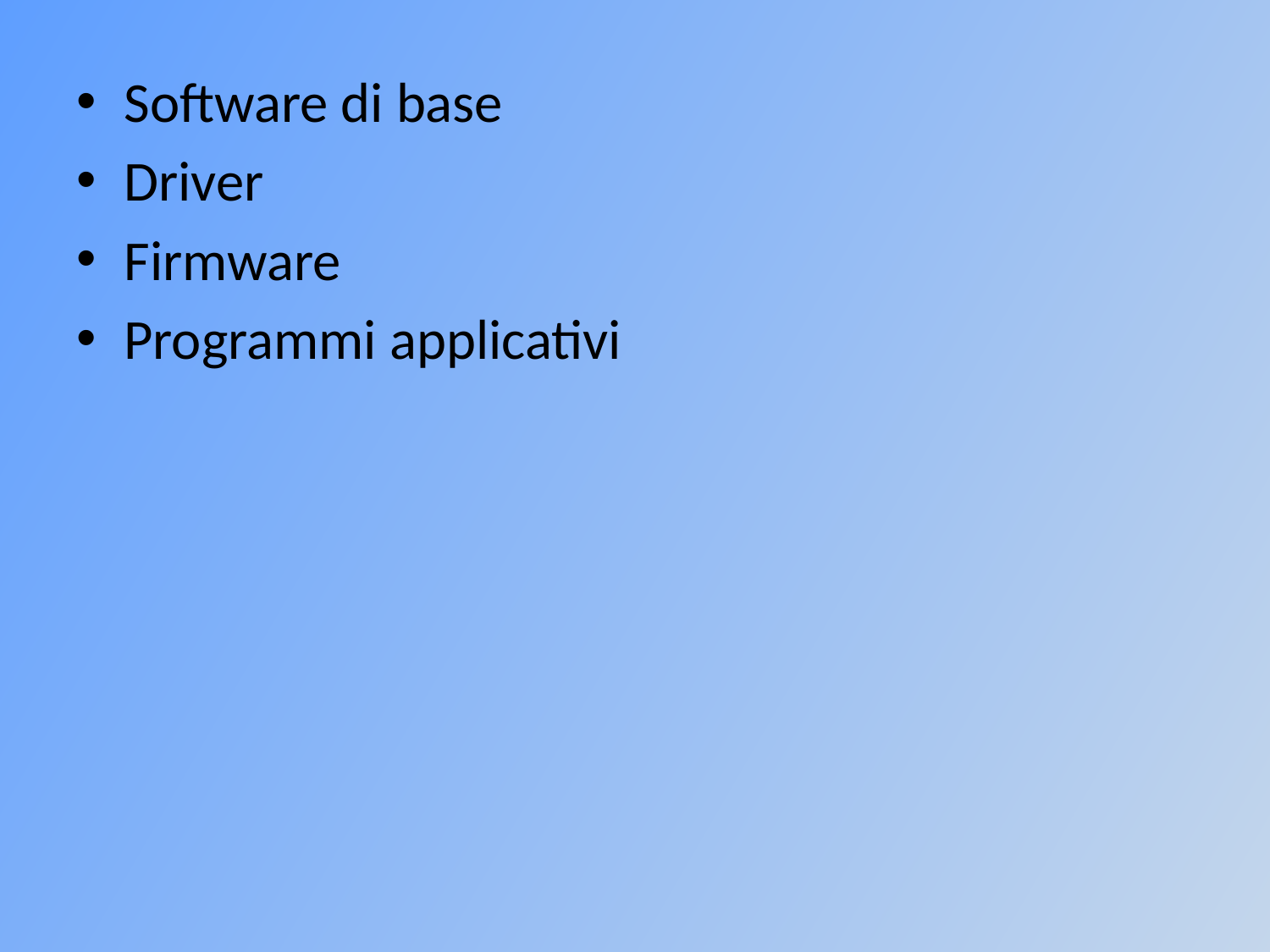

#
Software di base
Driver
Firmware
Programmi applicativi